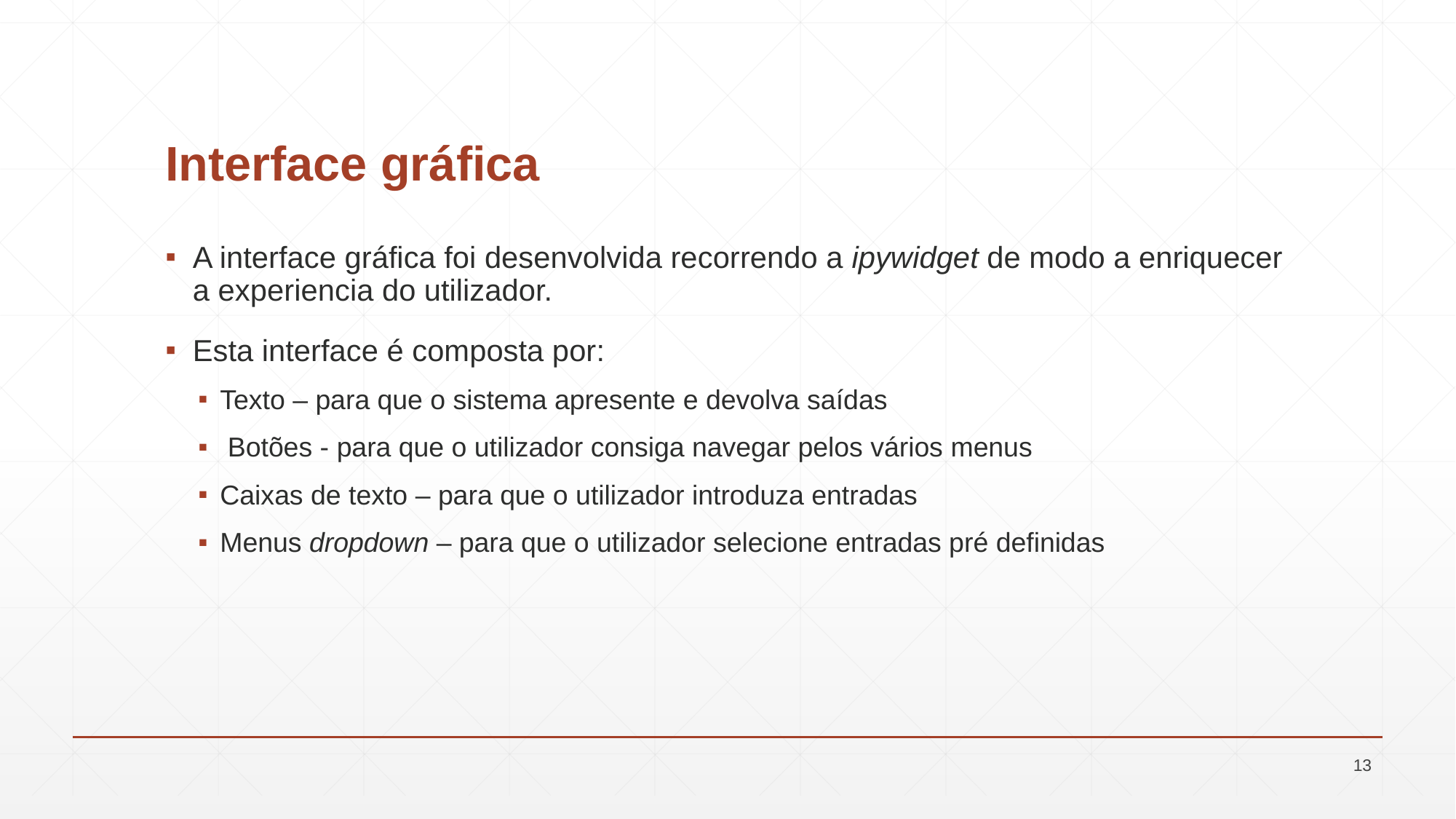

# Interface gráfica
A interface gráfica foi desenvolvida recorrendo a ipywidget de modo a enriquecer a experiencia do utilizador.
Esta interface é composta por:
Texto – para que o sistema apresente e devolva saídas
 Botões - para que o utilizador consiga navegar pelos vários menus
Caixas de texto – para que o utilizador introduza entradas
Menus dropdown – para que o utilizador selecione entradas pré definidas
13